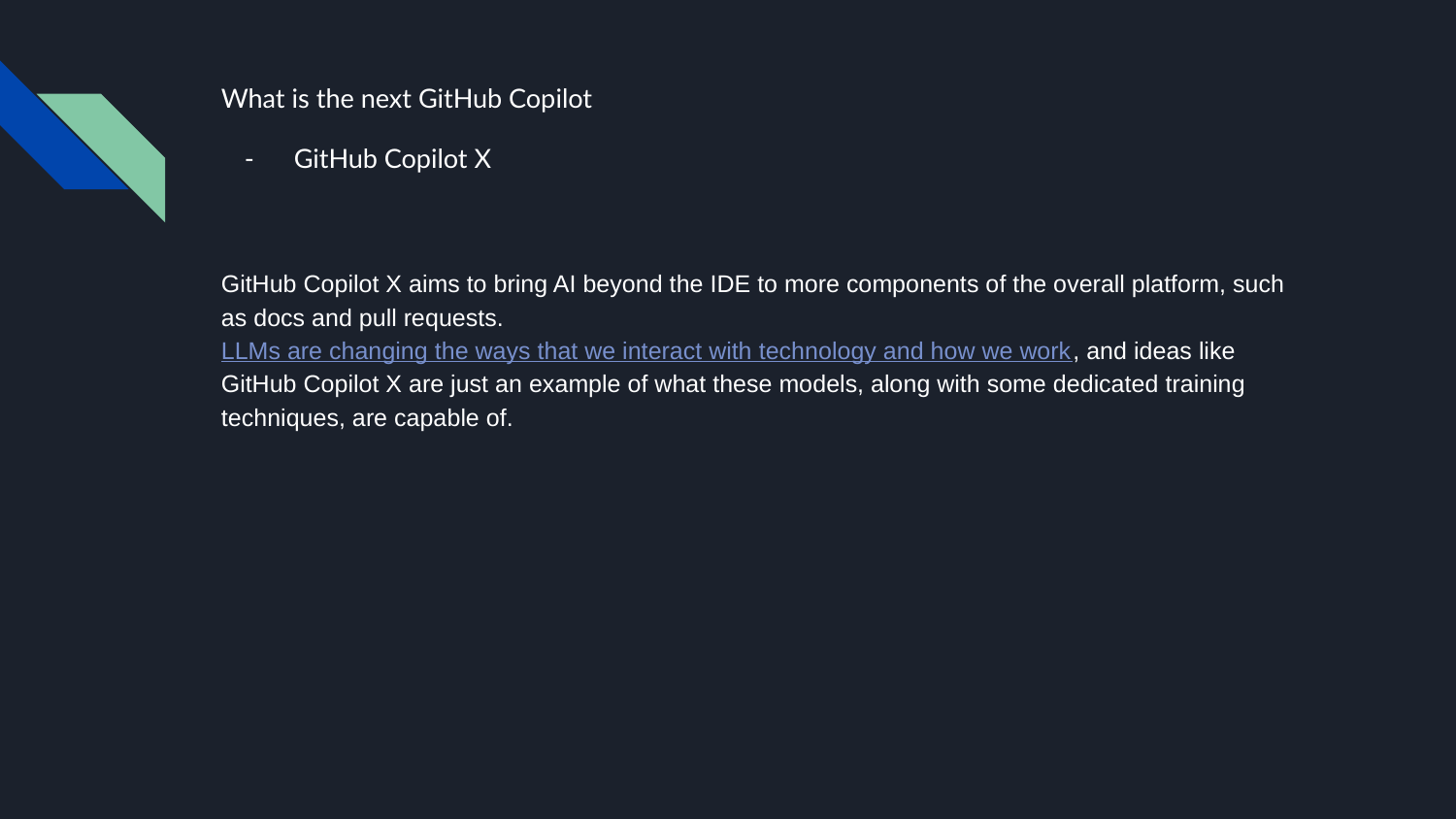

# What is the next GitHub Copilot
GitHub Copilot X
GitHub Copilot X aims to bring AI beyond the IDE to more components of the overall platform, such as docs and pull requests. LLMs are changing the ways that we interact with technology and how we work, and ideas like GitHub Copilot X are just an example of what these models, along with some dedicated training techniques, are capable of.